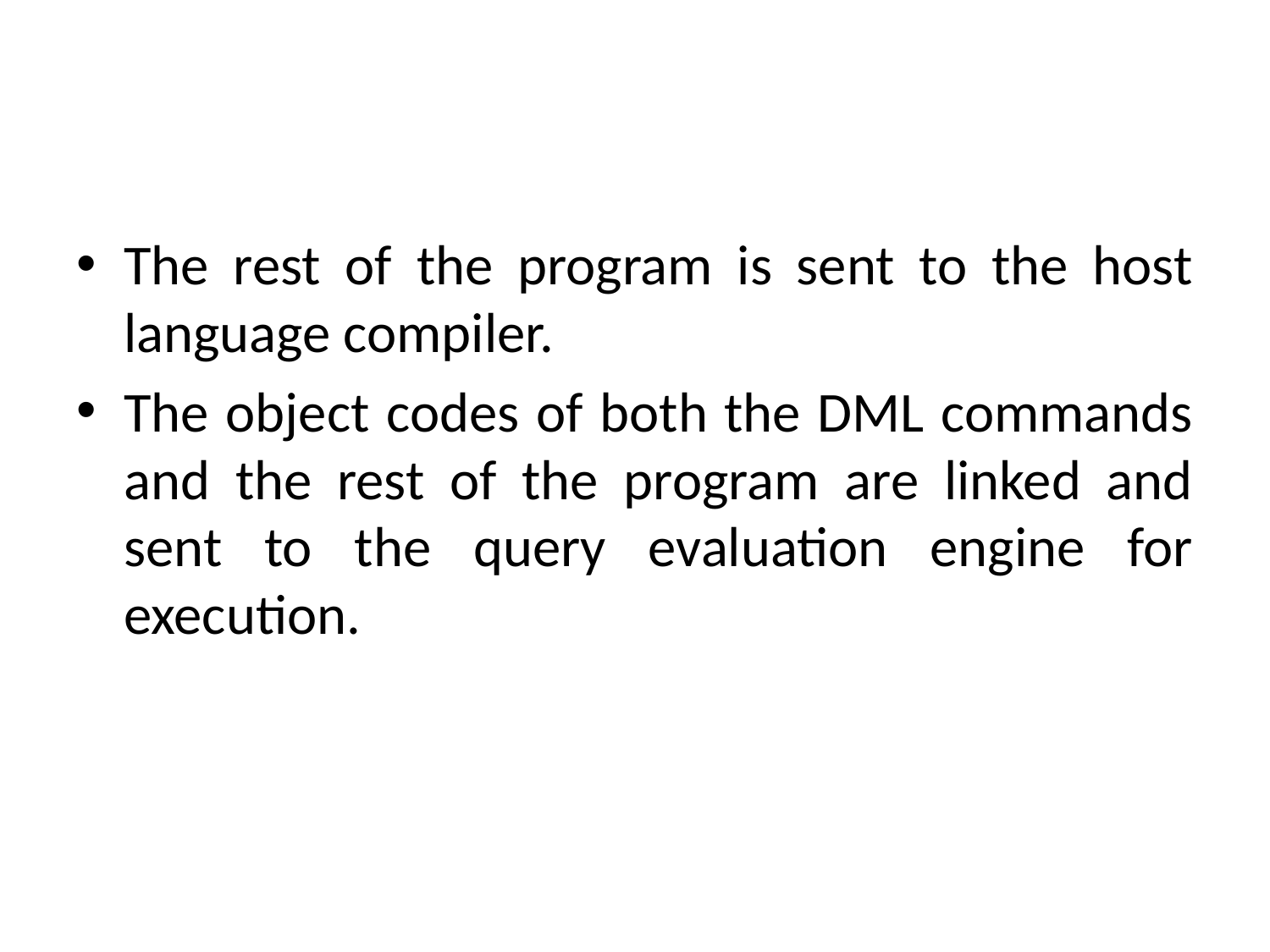

#
The rest of the program is sent to the host language compiler.
The object codes of both the DML commands and the rest of the program are linked and sent to the query evaluation engine for execution.